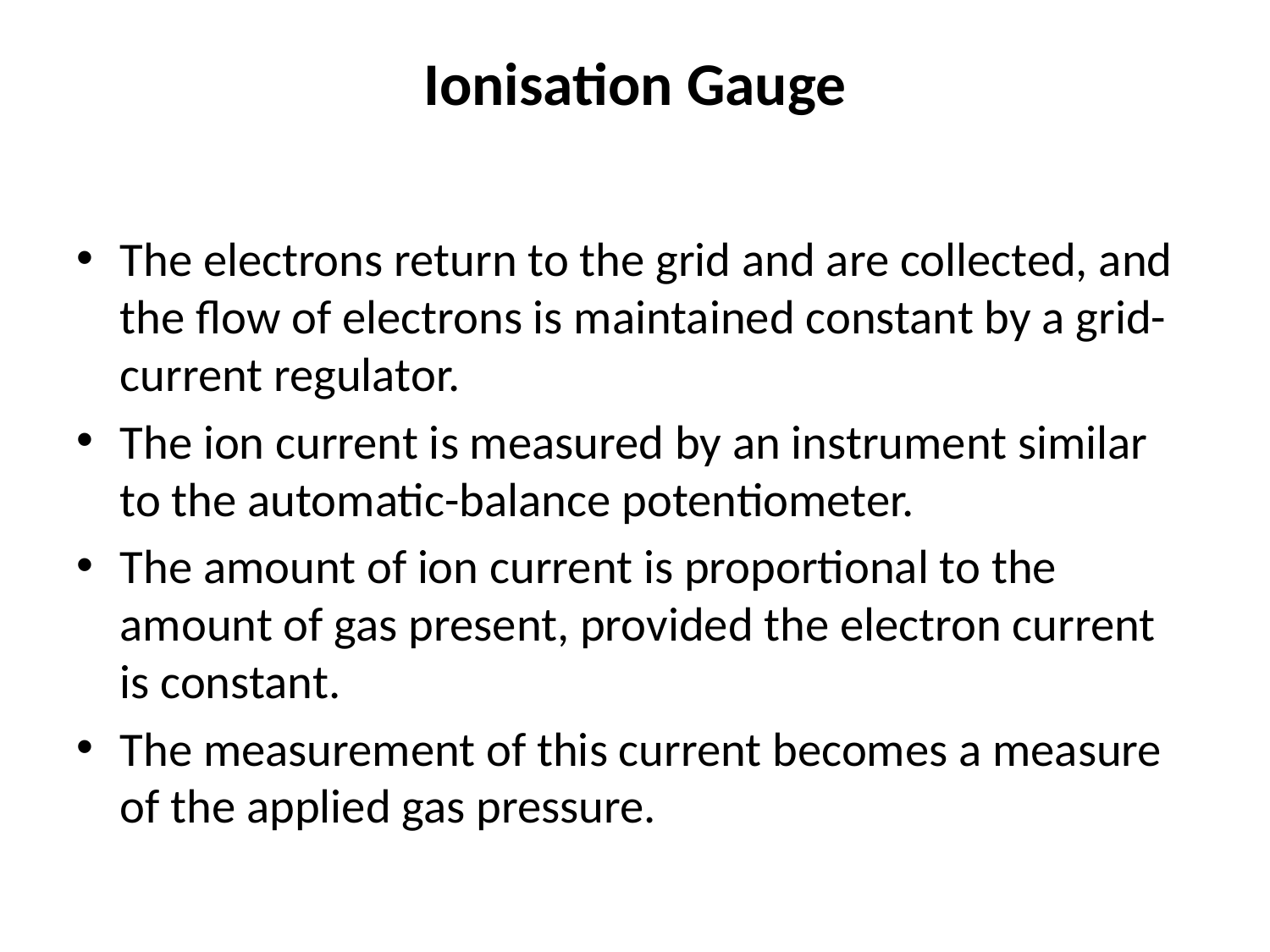

# Ionisation Gauge
The electrons return to the grid and are collected, and the flow of electrons is maintained constant by a grid-current regulator.
The ion current is measured by an instrument similar to the automatic-balance potentiometer.
The amount of ion current is proportional to the amount of gas present, provided the electron current is constant.
The measurement of this current becomes a measure of the applied gas pressure.